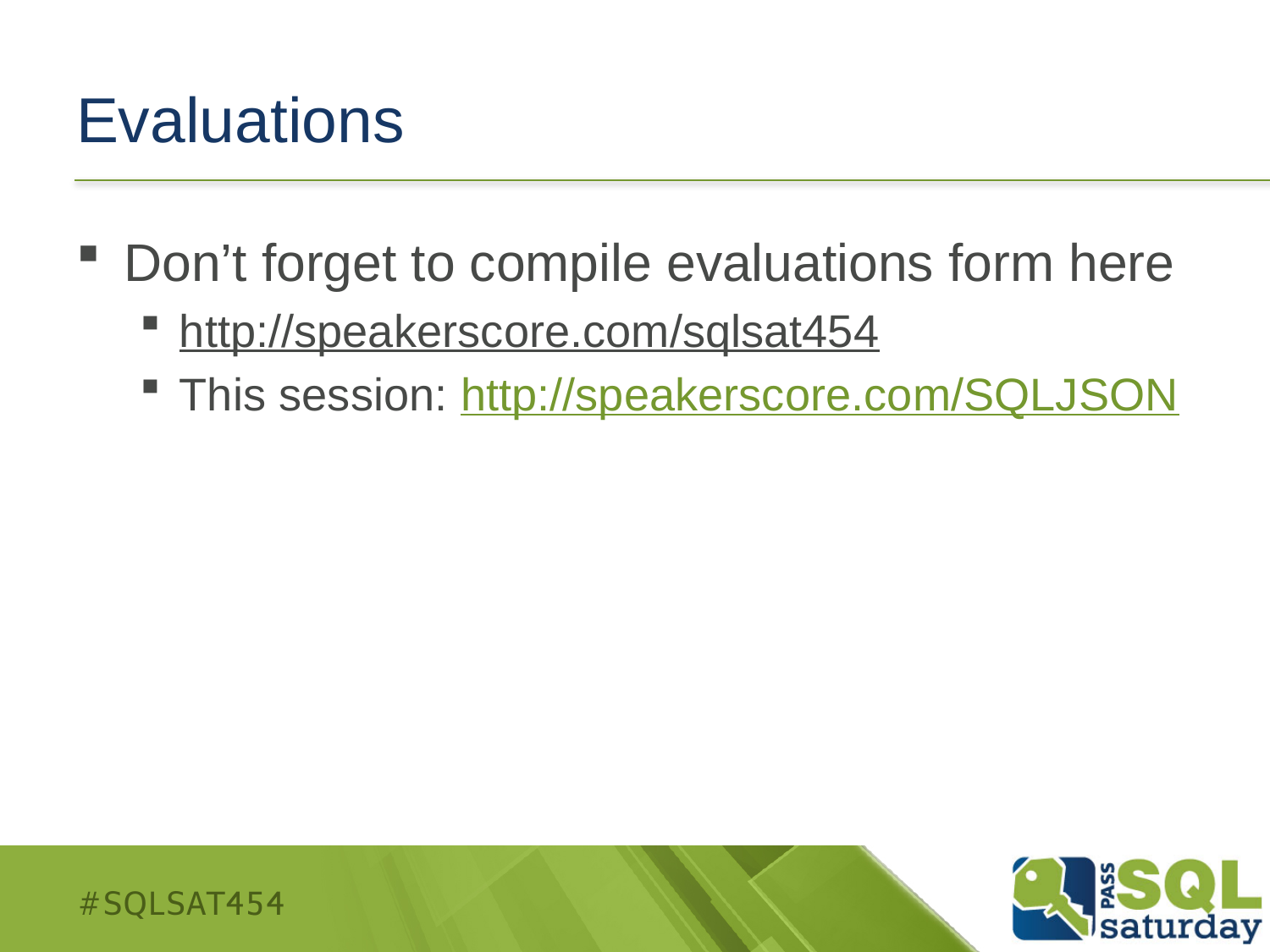

# Evaluations
Don’t forget to compile evaluations form here
http://speakerscore.com/sqlsat454
This session: http://speakerscore.com/SQLJSON